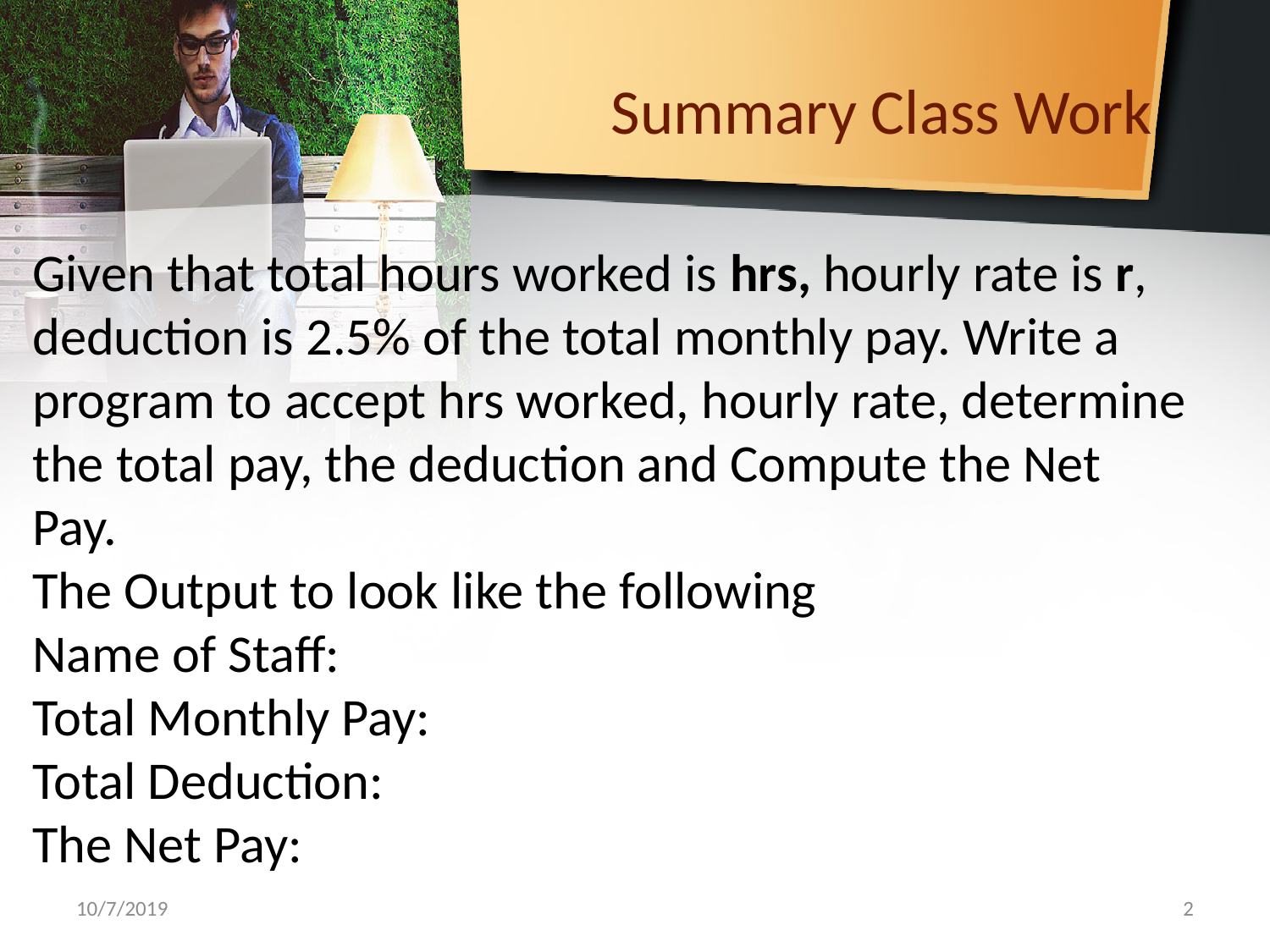

# Summary Class Work
Given that total hours worked is hrs, hourly rate is r, deduction is 2.5% of the total monthly pay. Write a program to accept hrs worked, hourly rate, determine the total pay, the deduction and Compute the Net Pay.
The Output to look like the following
Name of Staff:
Total Monthly Pay:
Total Deduction:
The Net Pay:
10/7/2019
2